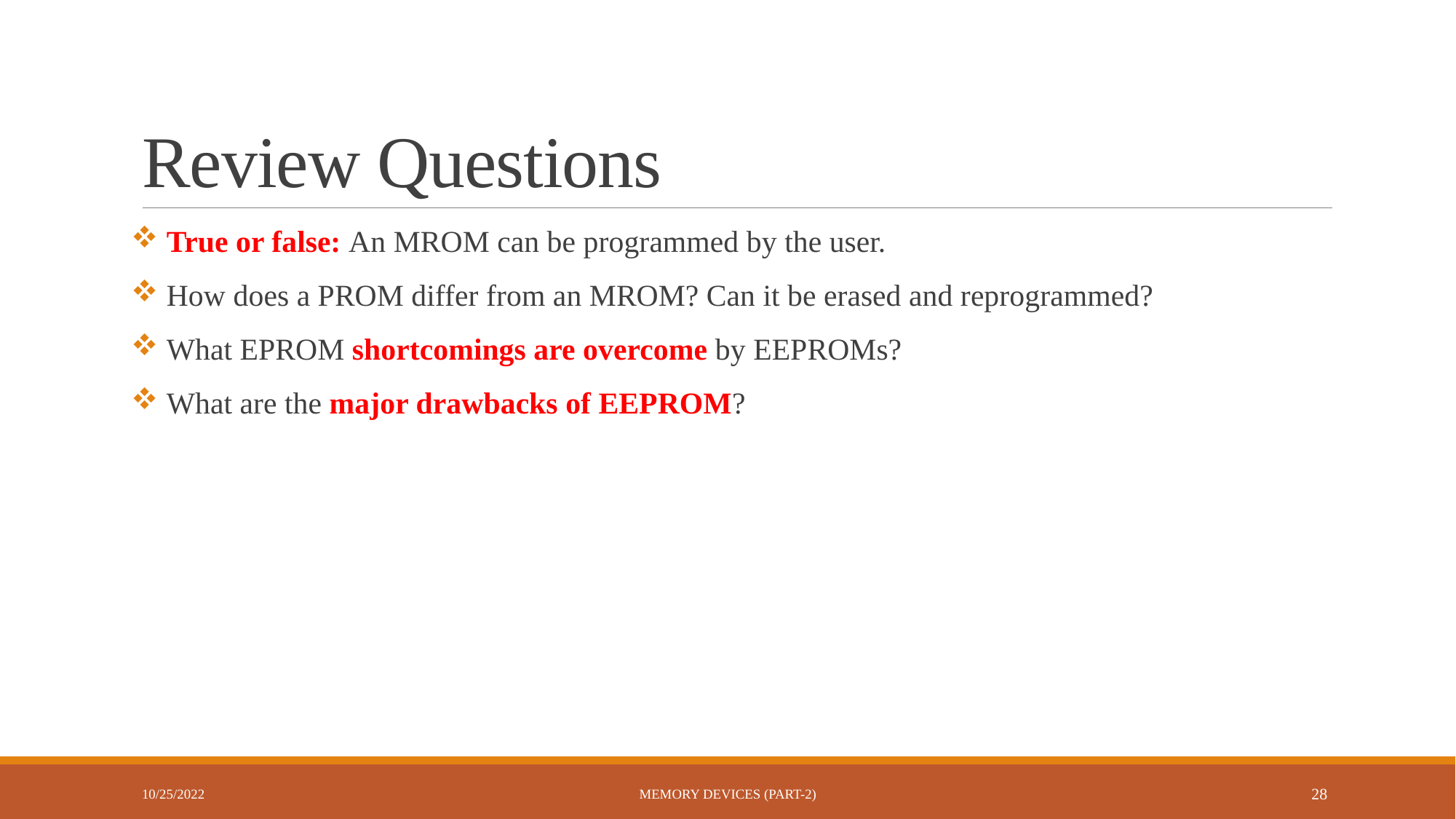

# Review Questions
 True or false: An MROM can be programmed by the user.
 How does a PROM differ from an MROM? Can it be erased and reprogrammed?
 What EPROM shortcomings are overcome by EEPROMs?
 What are the major drawbacks of EEPROM?
10/25/2022
Memory Devices (Part-2)
28